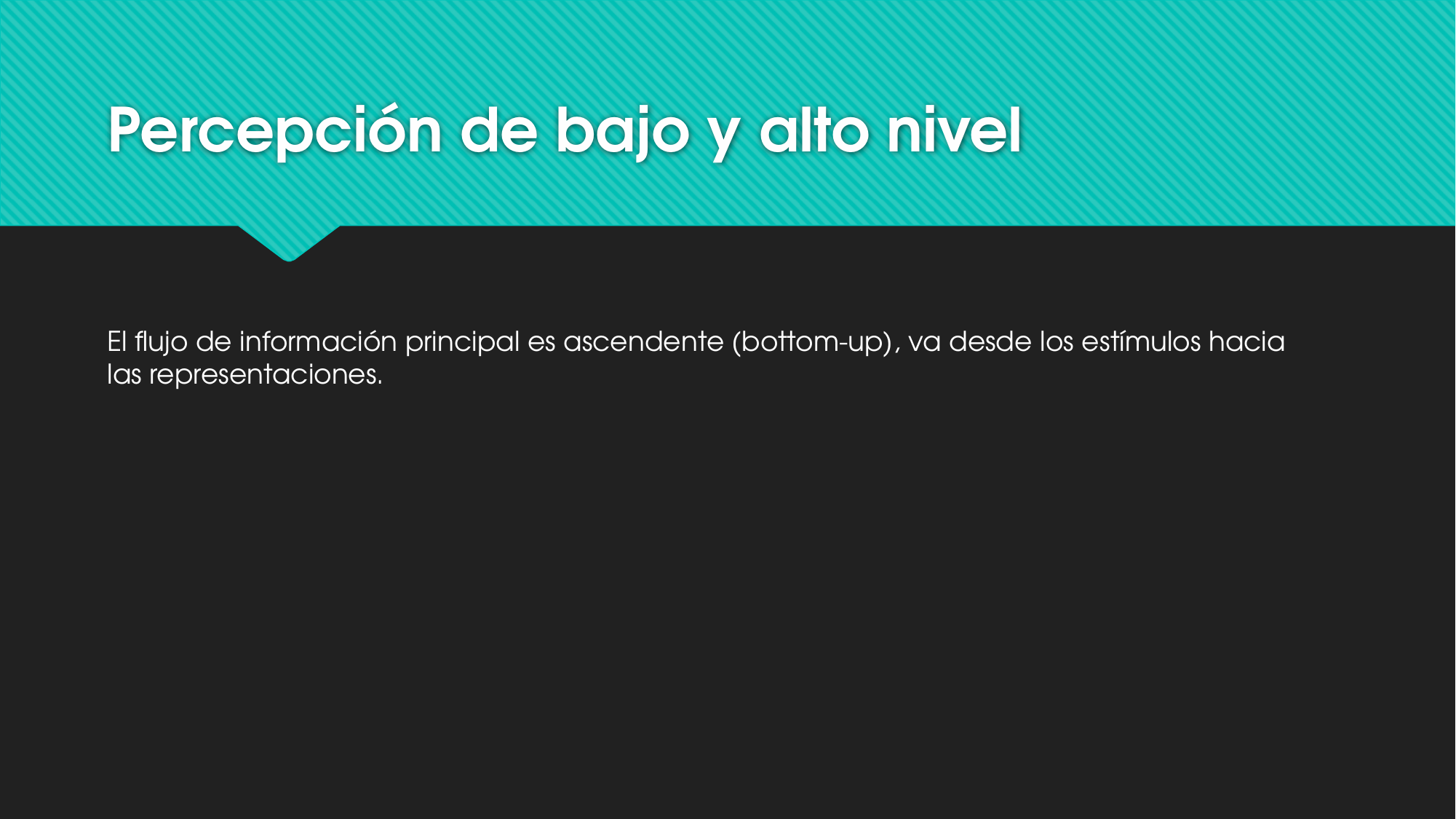

# Percepción de bajo y alto nivel
El flujo de información principal es ascendente (bottom-up), va desde los estímulos hacia las representaciones.